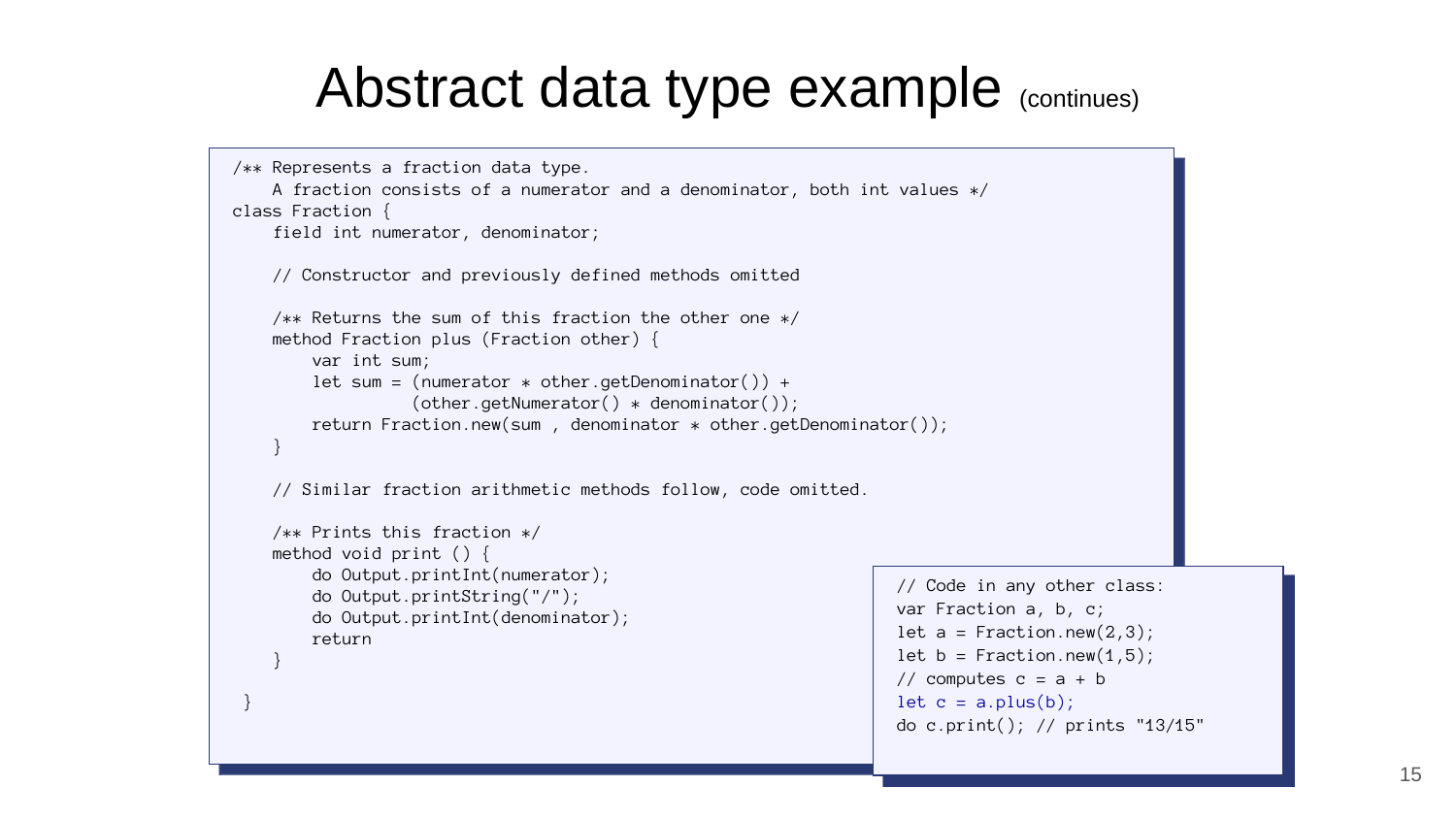

# Abstract data type example (continues)
/** Represents a fraction data type.
    A fraction consists of a numerator and a denominator, both int values */
class Fraction {
    field int numerator, denominator;

    // Constructor and previously defined methods omitted

    /** Returns the sum of this fraction the other one */
    method Fraction plus (Fraction other) {
        var int sum;
        let sum = (numerator * other.getDenominator()) +
                  (other.getNumerator() * denominator());
        return Fraction.new(sum , denominator * other.getDenominator());
    }

    // Similar fraction arithmetic methods follow, code omitted.

    /** Prints this fraction */
    method void print () {
        do Output.printInt(numerator);
        do Output.printString("/");
        do Output.printInt(denominator);
        return
    }

 }
// Code in any other class:
var Fraction a, b, c;
let a = Fraction.new(2,3);
let b = Fraction.new(1,5);
// computes c = a + b
let c = a.plus(b);
do c.print(); // prints "13/15"
15